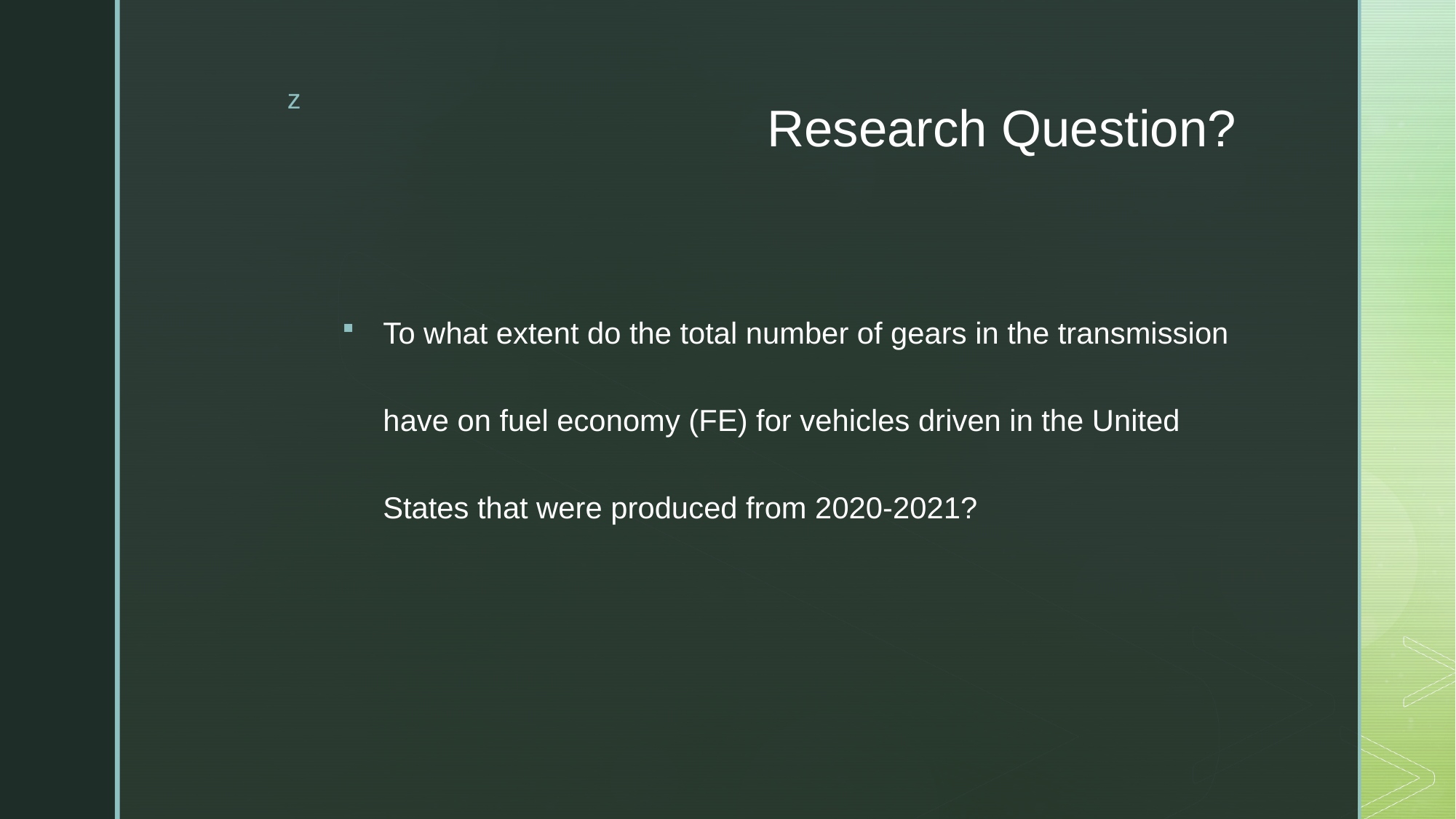

# Research Question?
To what extent do the total number of gears in the transmission
have on fuel economy (FE) for vehicles driven in the United
States that were produced from 2020-2021?